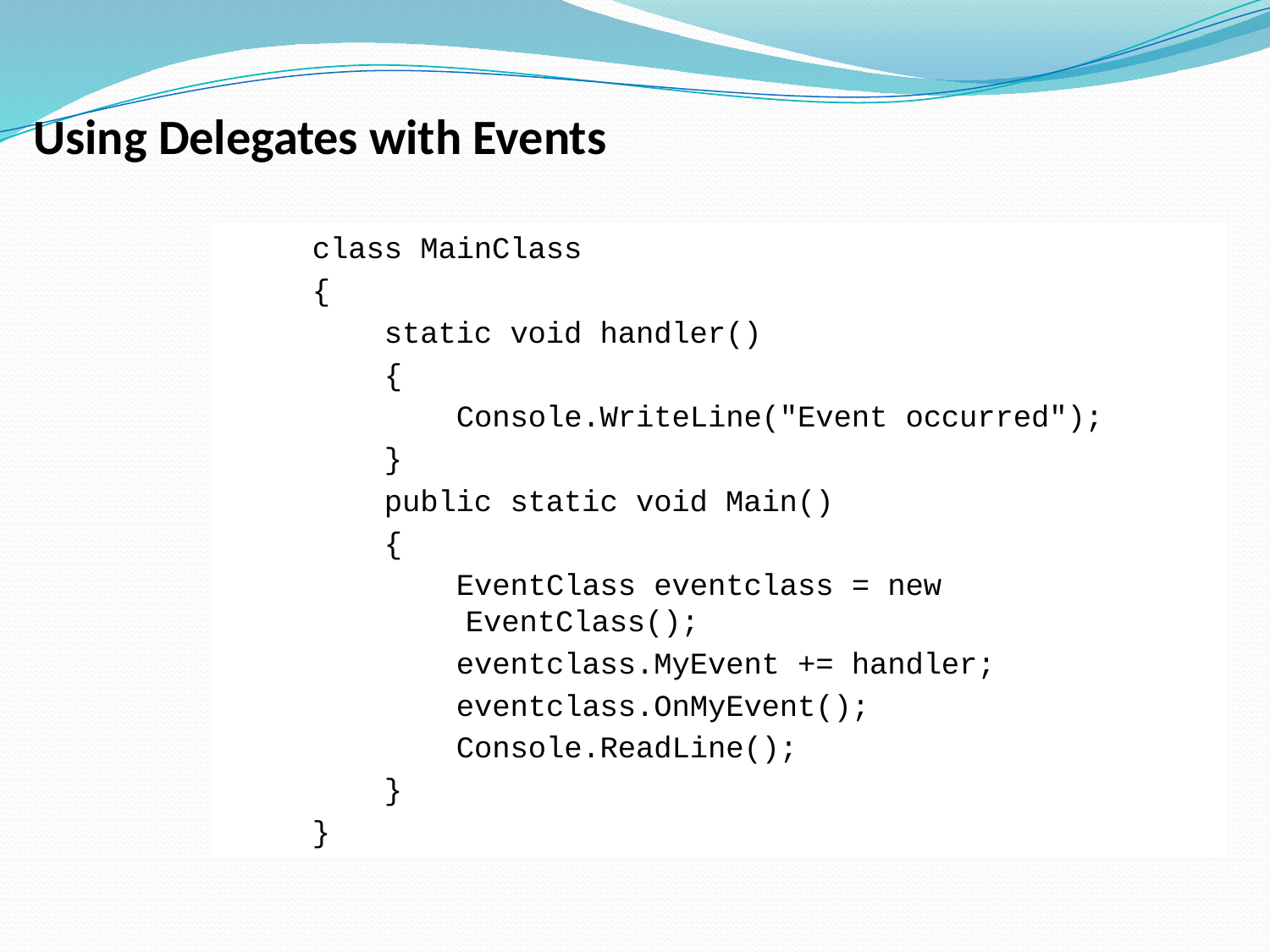

Using Delegates with Events
class MainClass
{
    static void handler()
    {
        Console.WriteLine("Event occurred");
    }
    public static void Main()
    {
        EventClass eventclass = new 			EventClass();
        eventclass.MyEvent += handler;
        eventclass.OnMyEvent();
        Console.ReadLine();
    }
}